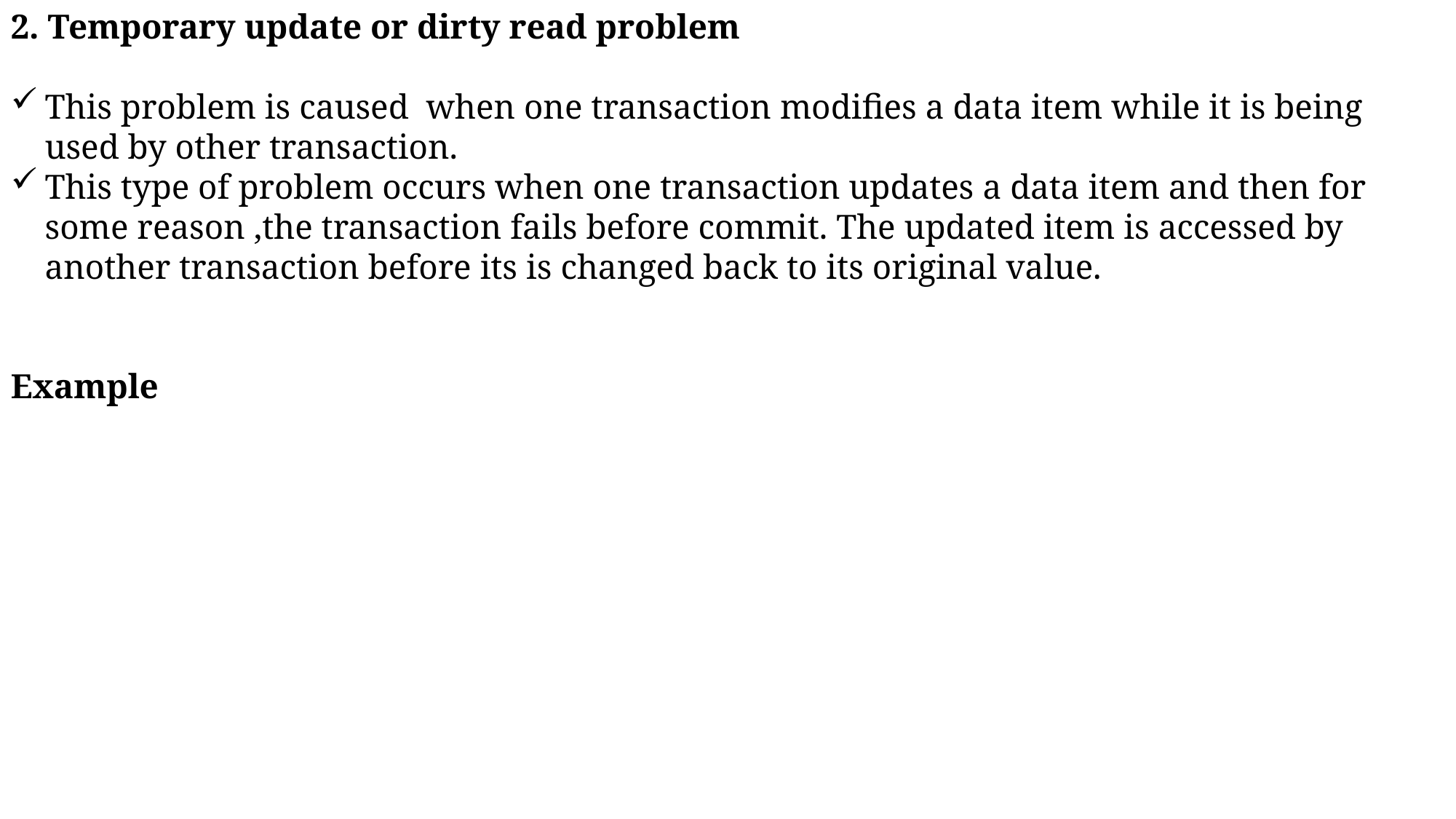

2. Temporary update or dirty read problem

This problem is caused  when one transaction modifies a data item while it is being used by other transaction.
This type of problem occurs when one transaction updates a data item and then for some reason ,the transaction fails before commit. The updated item is accessed by another transaction before its is changed back to its original value.

Example